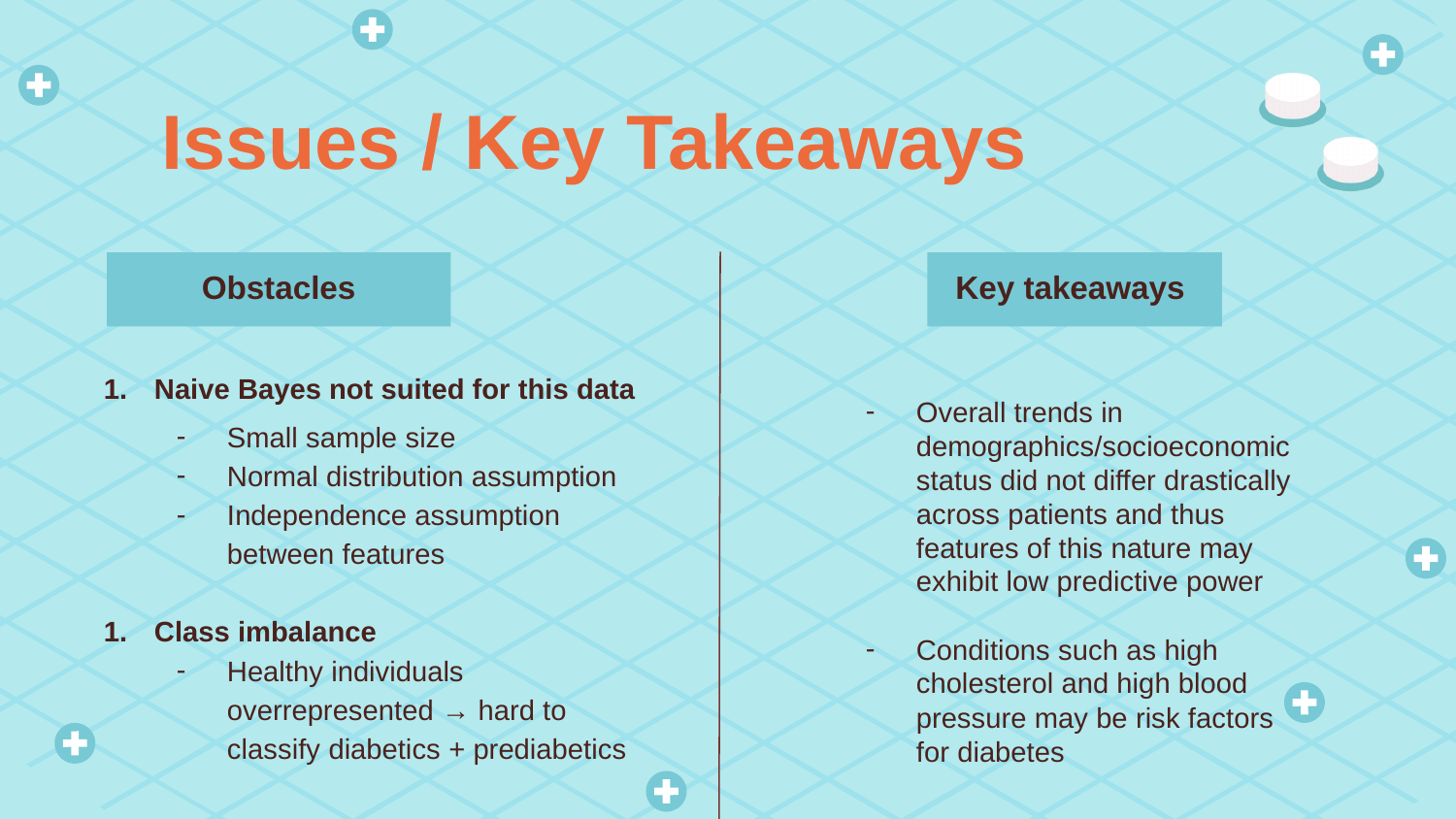

# Issues / Key Takeaways
Obstacles
Key takeaways
Naive Bayes not suited for this data

Small sample size
Normal distribution assumption
Independence assumption between features

Class imbalance
Healthy individuals overrepresented → hard to classify diabetics + prediabetics

Overall trends in demographics/socioeconomic status did not differ drastically across patients and thus features of this nature may exhibit low predictive power

Conditions such as high cholesterol and high blood pressure may be risk factors for diabetes